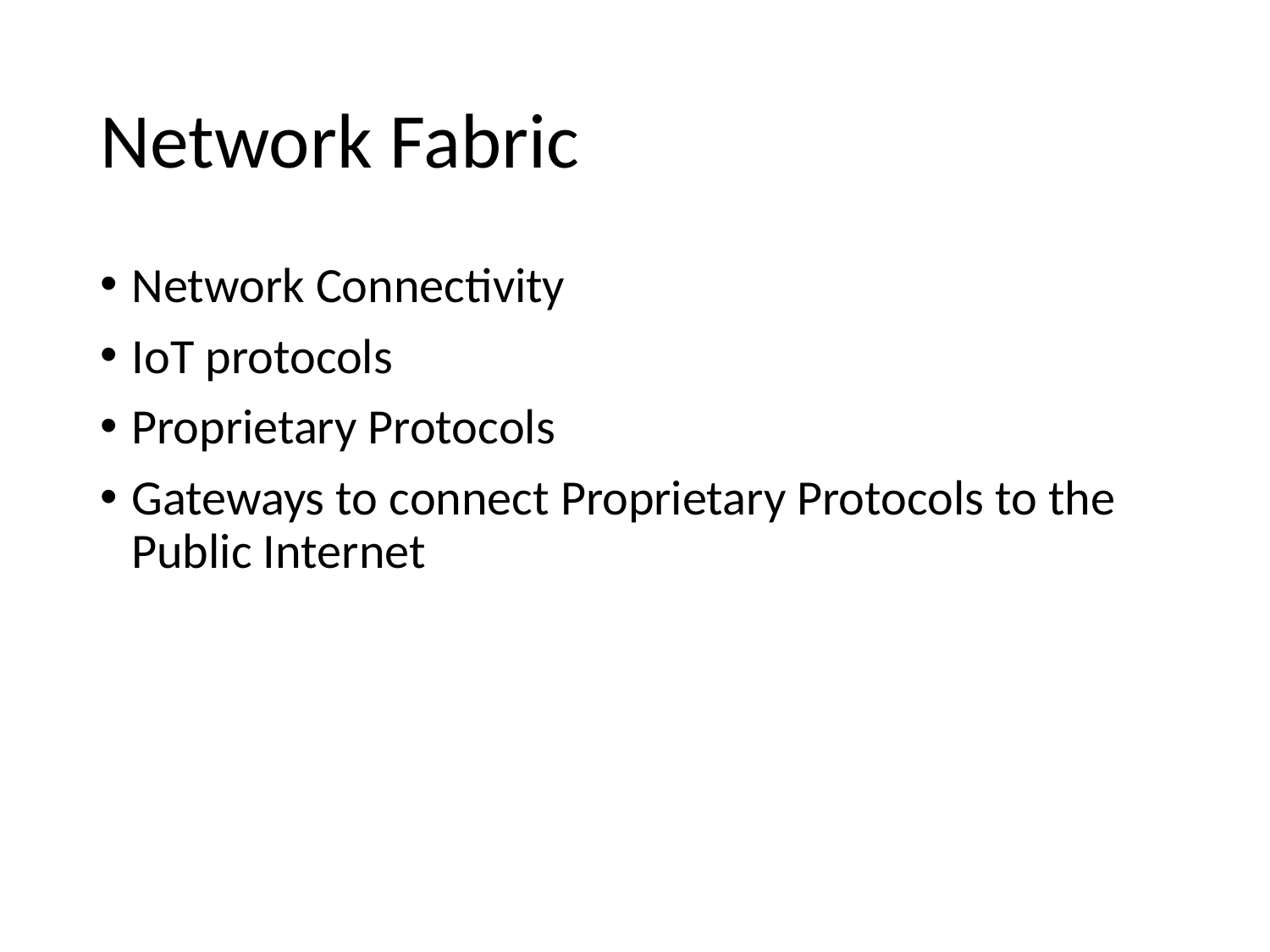

# Network Fabric
Network Connectivity
IoT protocols
Proprietary Protocols
Gateways to connect Proprietary Protocols to the Public Internet